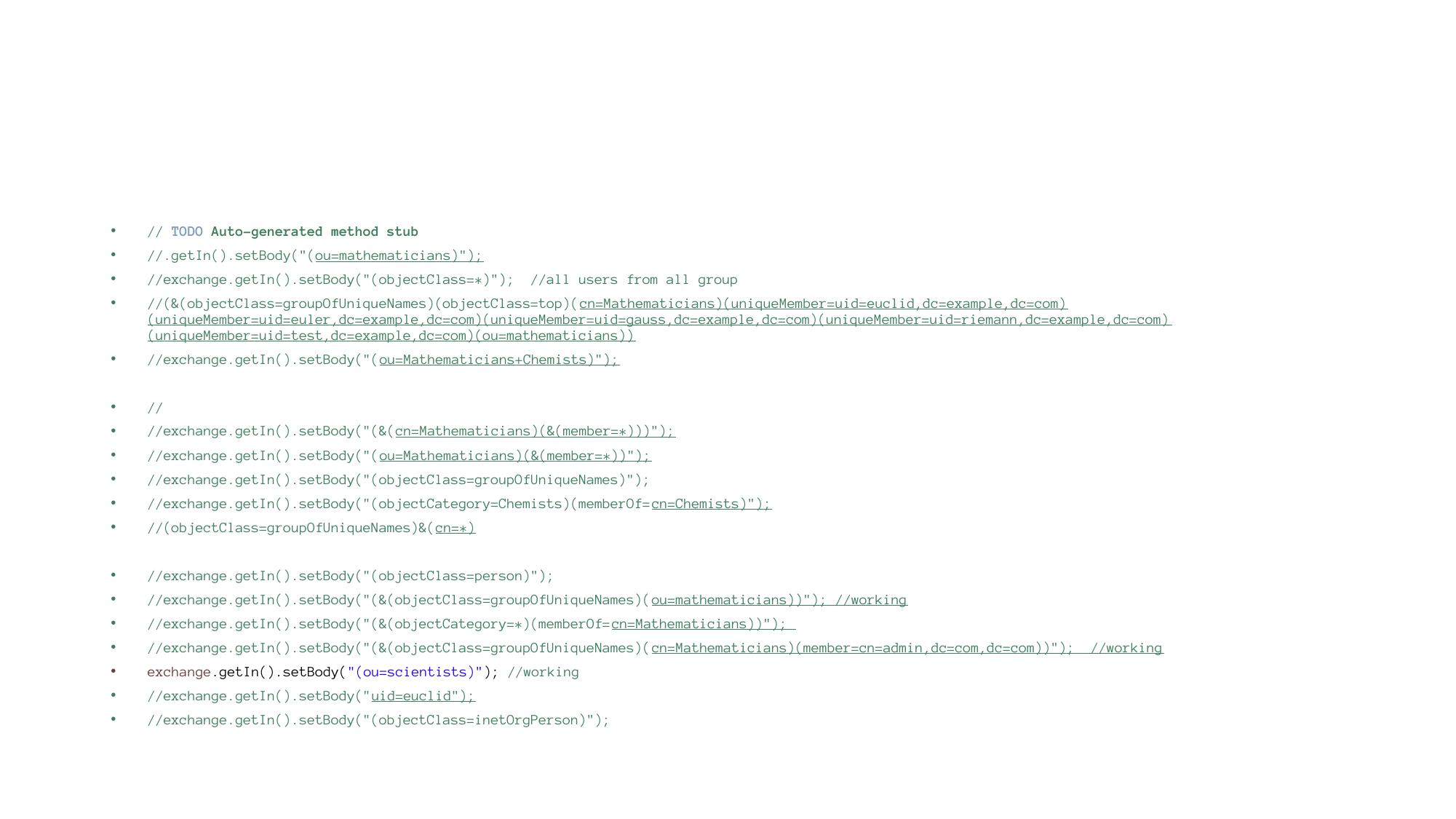

#
// TODO Auto-generated method stub
//.getIn().setBody("(ou=mathematicians)");
//exchange.getIn().setBody("(objectClass=*)");  //all users from all group
//(&(objectClass=groupOfUniqueNames)(objectClass=top)(cn=Mathematicians)(uniqueMember=uid=euclid,dc=example,dc=com)(uniqueMember=uid=euler,dc=example,dc=com)(uniqueMember=uid=gauss,dc=example,dc=com)(uniqueMember=uid=riemann,dc=example,dc=com)(uniqueMember=uid=test,dc=example,dc=com)(ou=mathematicians))
//exchange.getIn().setBody("(ou=Mathematicians+Chemists)");

//
//exchange.getIn().setBody("(&(cn=Mathematicians)(&(member=*)))");
//exchange.getIn().setBody("(ou=Mathematicians)(&(member=*))");
//exchange.getIn().setBody("(objectClass=groupOfUniqueNames)");
//exchange.getIn().setBody("(objectCategory=Chemists)(memberOf=cn=Chemists)");
//(objectClass=groupOfUniqueNames)&(cn=*)

//exchange.getIn().setBody("(objectClass=person)");
//exchange.getIn().setBody("(&(objectClass=groupOfUniqueNames)(ou=mathematicians))"); //working
//exchange.getIn().setBody("(&(objectCategory=*)(memberOf=cn=Mathematicians))");
//exchange.getIn().setBody("(&(objectClass=groupOfUniqueNames)(cn=Mathematicians)(member=cn=admin,dc=com,dc=com))");  //working
exchange.getIn().setBody("(ou=scientists)"); //working
//exchange.getIn().setBody("uid=euclid");
//exchange.getIn().setBody("(objectClass=inetOrgPerson)");